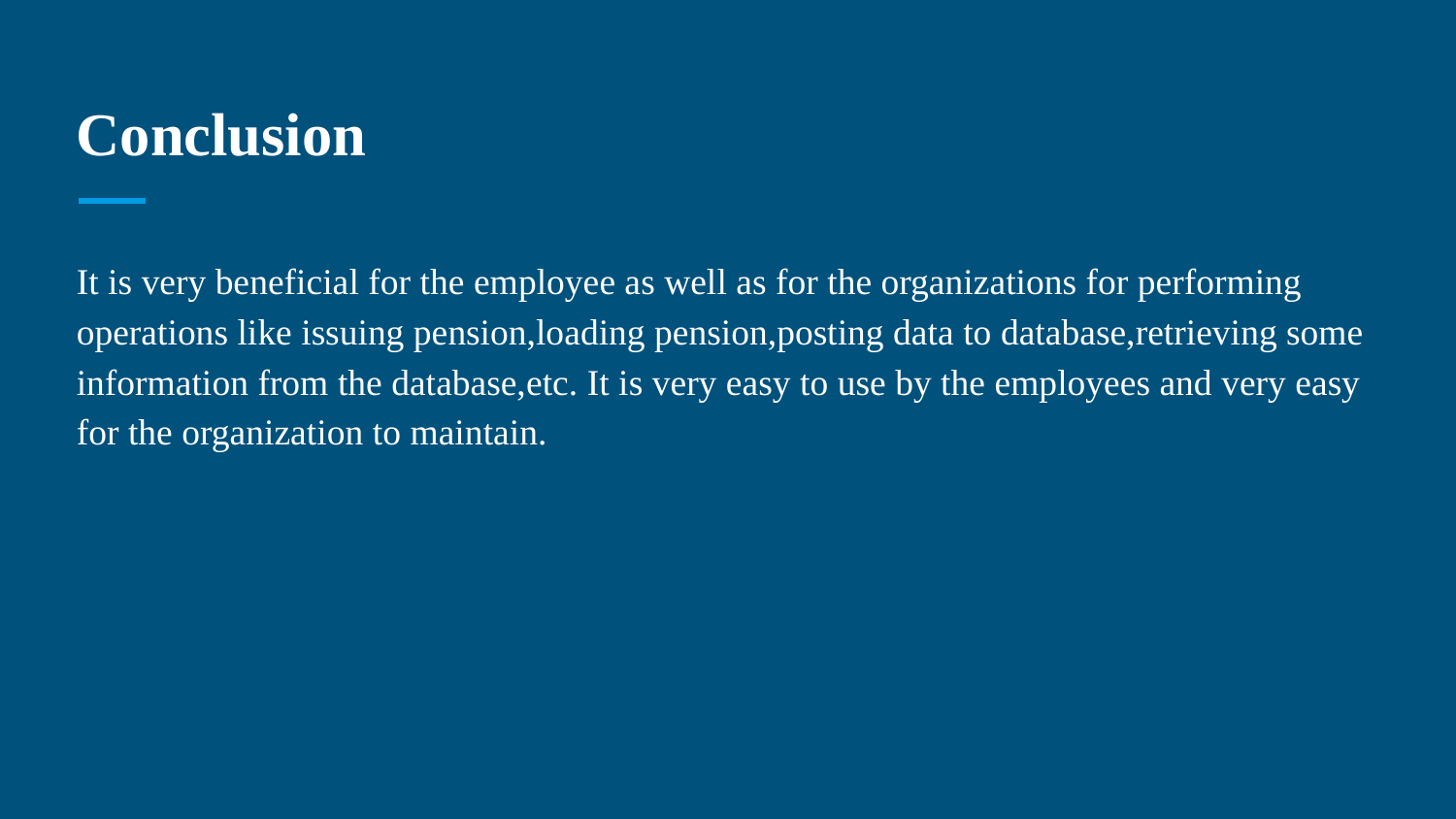

# Conclusion
It is very beneficial for the employee as well as for the organizations for performing operations like issuing pension,loading pension,posting data to database,retrieving some information from the database,etc. It is very easy to use by the employees and very easy for the organization to maintain.